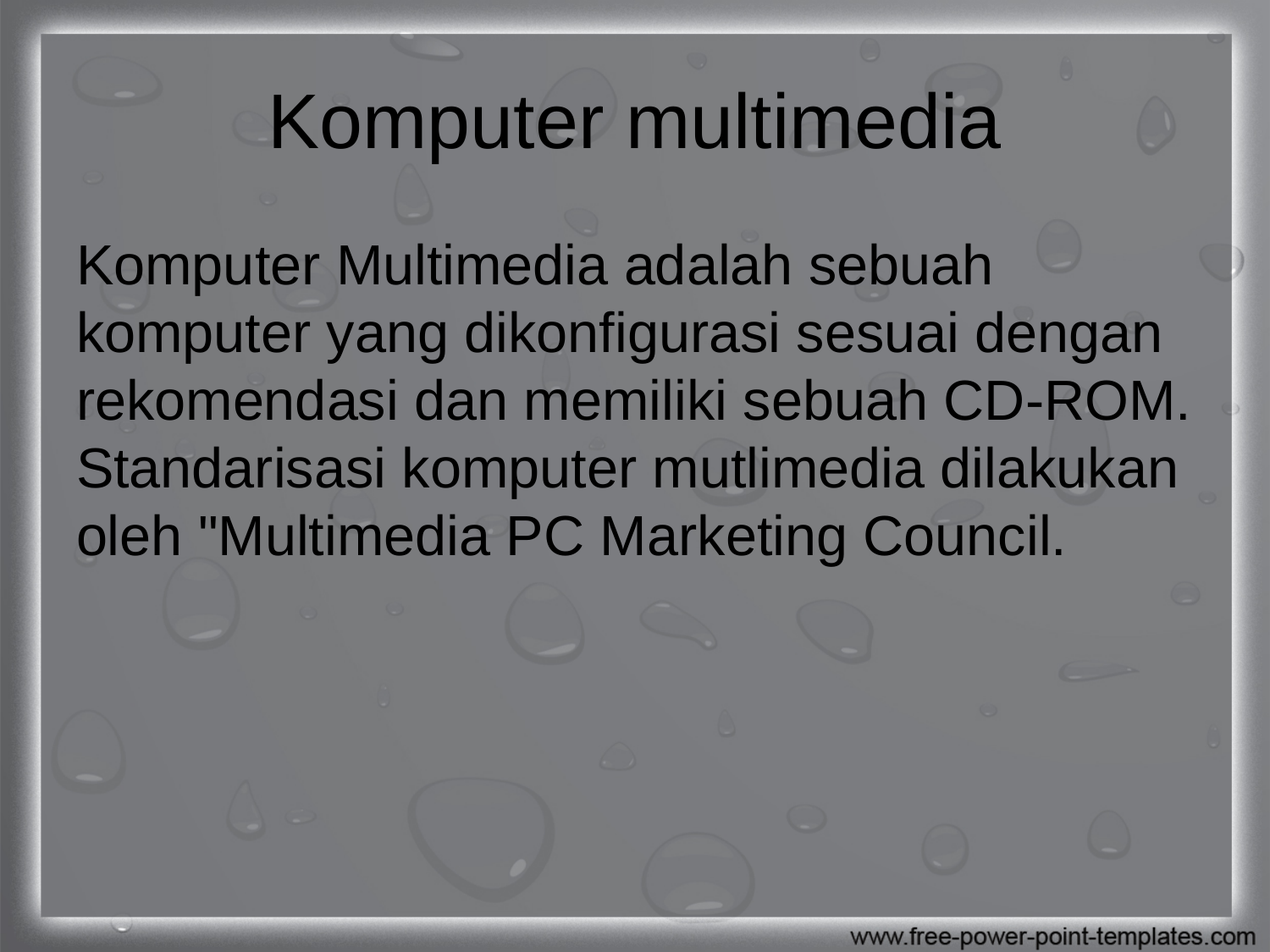

# Komputer multimedia
Komputer Multimedia adalah sebuah komputer yang dikonfigurasi sesuai dengan rekomendasi dan memiliki sebuah CD-ROM. Standarisasi komputer mutlimedia dilakukan oleh "Multimedia PC Marketing Council.